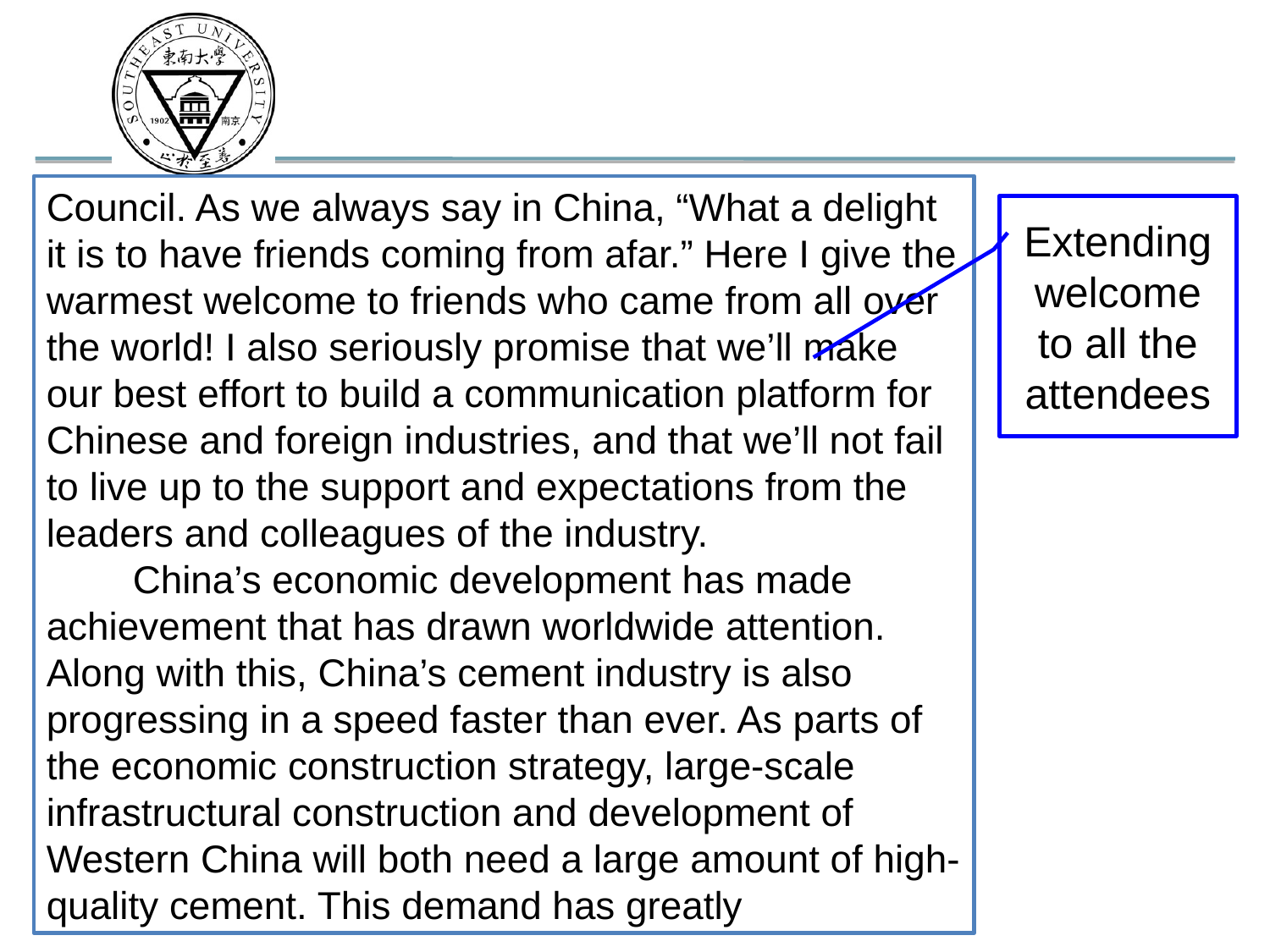

Council. As we always say in China, “What a delight it is to have friends coming from afar.” Here I give the warmest welcome to friends who came from all over the world! I also seriously promise that we’ll make our best effort to build a communication platform for Chinese and foreign industries, and that we’ll not fail to live up to the support and expectations from the leaders and colleagues of the industry.
        China’s economic development has made achievement that has drawn worldwide attention. Along with this, China’s cement industry is also progressing in a speed faster than ever. As parts of the economic construction strategy, large-scale infrastructural construction and development of Western China will both need a large amount of high-quality cement. This demand has greatly
Extending welcome to all the attendees